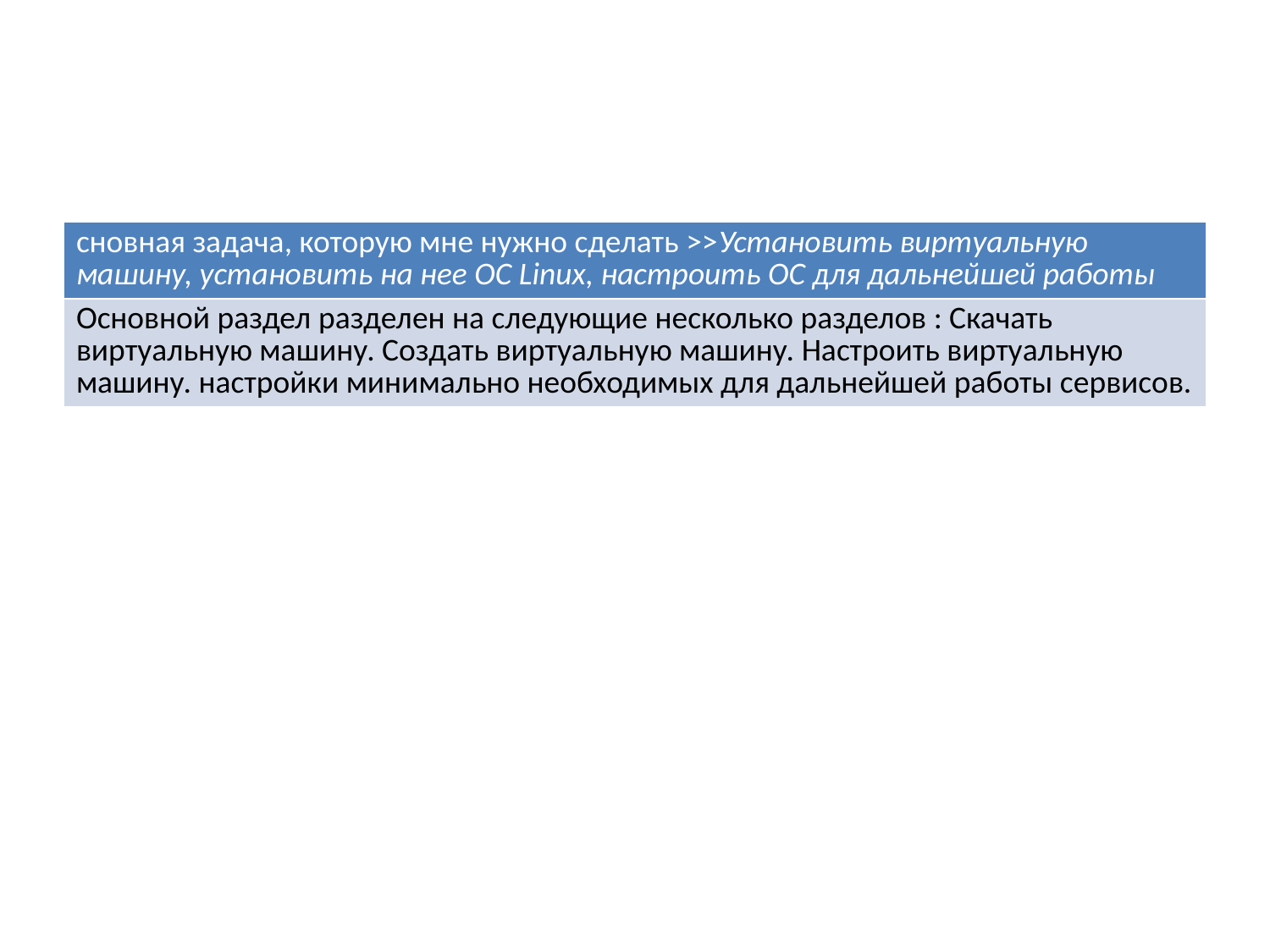

| сновная задача, которую мне нужно сделать >>Установить виртуальную машину, установить на нее ОС Linux, настроить ОС для дальнейшей работы |
| --- |
| Основной раздел разделен на следующие несколько разделов : Скачать виртуальную машину. Создать виртуальную машину. Настроить виртуальную машину. настройки минимально необходимых для дальнейшей работы сервисов. |